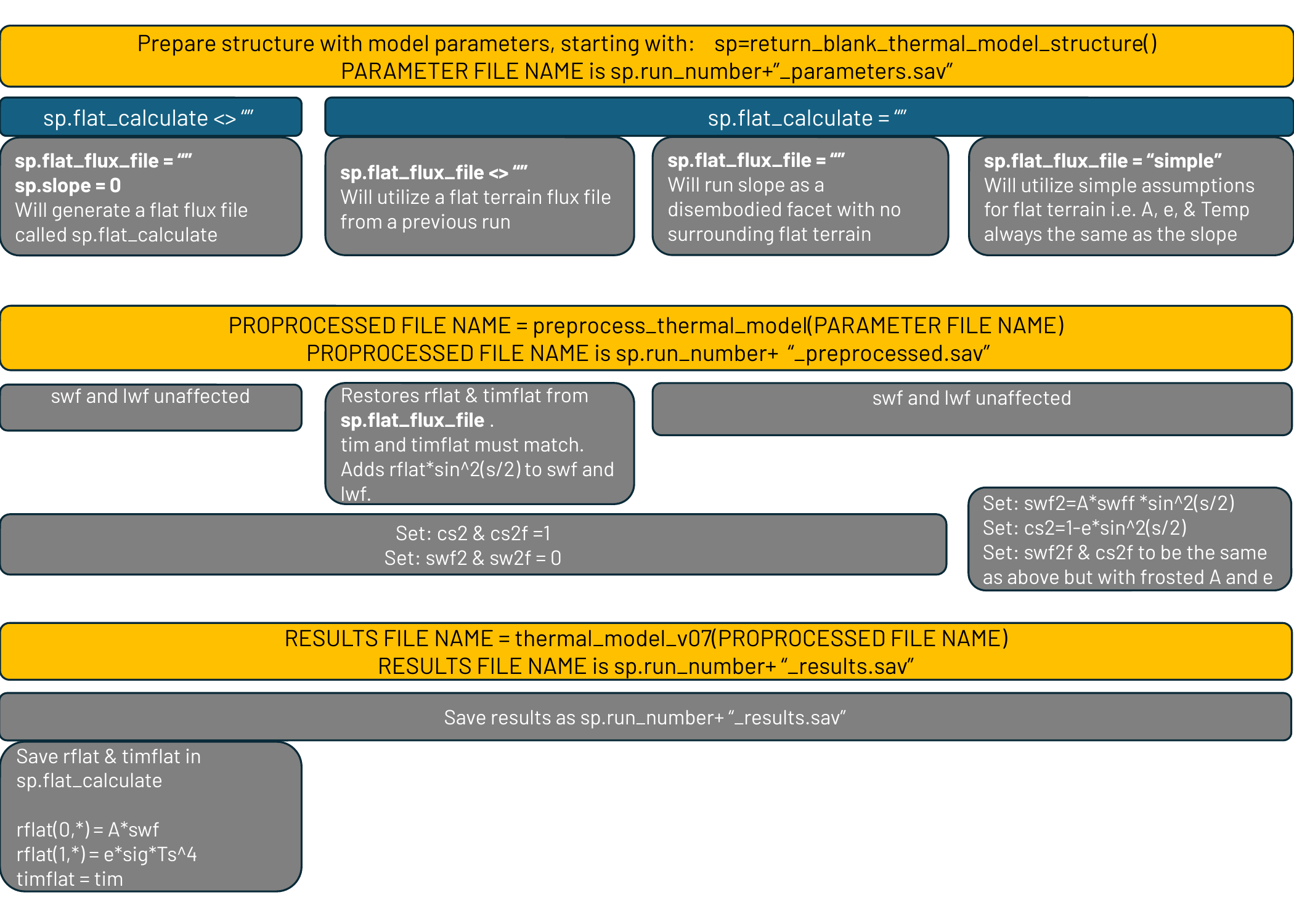

Prepare structure with model parameters, starting with:    sp=return_blank_thermal_model_structure()
PARAMETER FILE NAME is sp.run_number+”_parameters.sav”
sp.flat_calculate <> “”
sp.flat_calculate = “”
sp.flat_flux_file = “”
Will run slope as a  disembodied facet with no surrounding flat terrain
sp.flat_flux_file <> “”
Will utilize a flat terrain flux file from a previous run
sp.flat_flux_file = “simple”
Will utilize simple assumptions for flat terrain i.e. A, e, & Temp always the same as the slope
sp.flat_flux_file = “”
sp.slope = 0
Will generate a flat flux file called sp.flat_calculate
PROPROCESSED FILE NAME = preprocess_thermal_model(PARAMETER FILE NAME)
 PROPROCESSED FILE NAME is sp.run_number+  “_preprocessed.sav”
Restores rflat & timflat from sp.flat_flux_file .
tim and timflat must match.
Adds rflat*sin^2(s/2) to swf and lwf.
swf and lwf unaffected

swf and lwf unaffected

Set: swf2=A*swff *sin^2(s/2)
Set: cs2=1-e*sin^2(s/2)
Set: swf2f & cs2f to be the same as above but with frosted A and e
Set: cs2 & cs2f =1
Set: swf2 & sw2f = 0
RESULTS FILE NAME = thermal_model_v07(PROPROCESSED FILE NAME)
RESULTS FILE NAME is sp.run_number+ “_results.sav”
Save results as sp.run_number+ “_results.sav”
Save rflat & timflat in sp.flat_calculate

rflat(0,*) = A*swf
rflat(1,*) = e*sig*Ts^4
timflat = tim